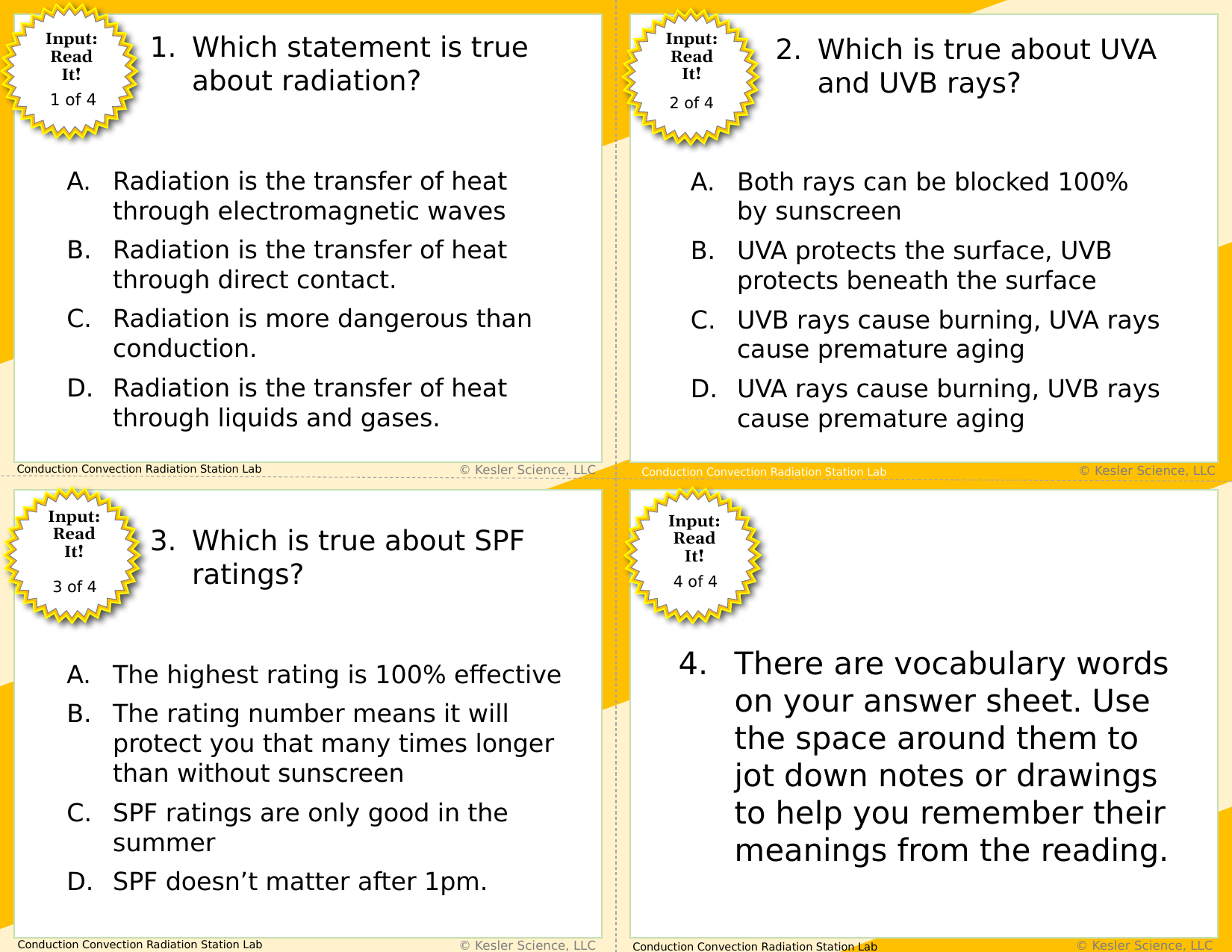

Which statement is true about radiation?
Input:
Read
It!

Input:
Read
It!
Which is true about UVA and UVB rays?
1 of 4
2 of 4
Radiation is the transfer of heat through electromagnetic waves
Radiation is the transfer of heat through direct contact.
Radiation is more dangerous than conduction.
Radiation is the transfer of heat through liquids and gases.
Both rays can be blocked 100% by sunscreen
UVA protects the surface, UVB protects beneath the surface
UVB rays cause burning, UVA rays cause premature aging
UVA rays cause burning, UVB rays cause premature aging
Input:
Read
It!

Input:
Read
It!

Which is true about SPF ratings?
4 of 4
3 of 4
There are vocabulary words on your answer sheet. Use the space around them to jot down notes or drawings to help you remember their meanings from the reading.
The highest rating is 100% effective
The rating number means it will protect you that many times longer than without sunscreen
SPF ratings are only good in the summer
SPF doesn’t matter after 1pm.